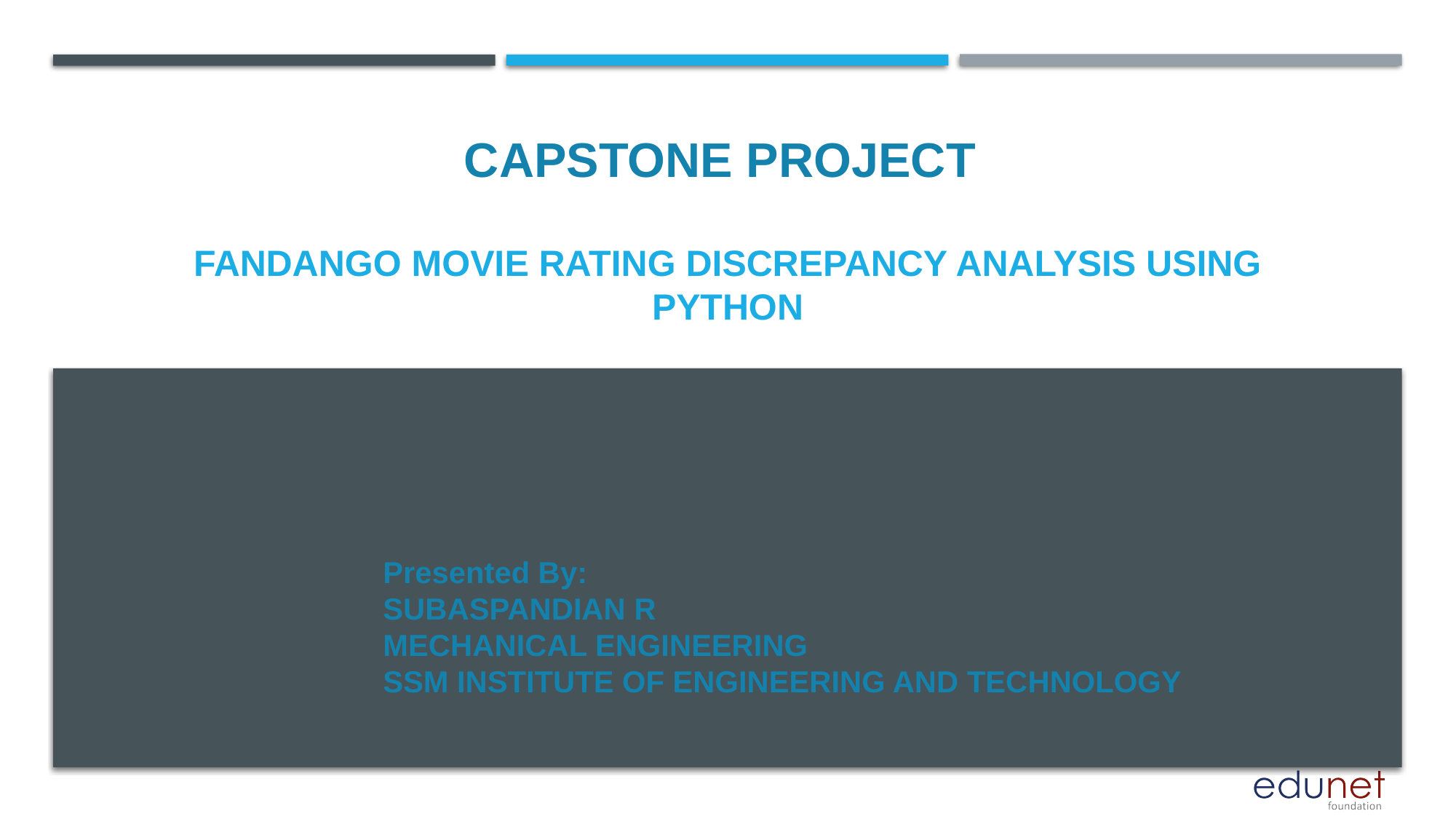

CAPSTONE PROJECT
# Fandango Movie Rating Discrepancy Analysis using Python
Presented By:
SUBASPANDIAN R
MECHANICAL ENGINEERING
SSM INSTITUTE OF ENGINEERING AND TECHNOLOGY